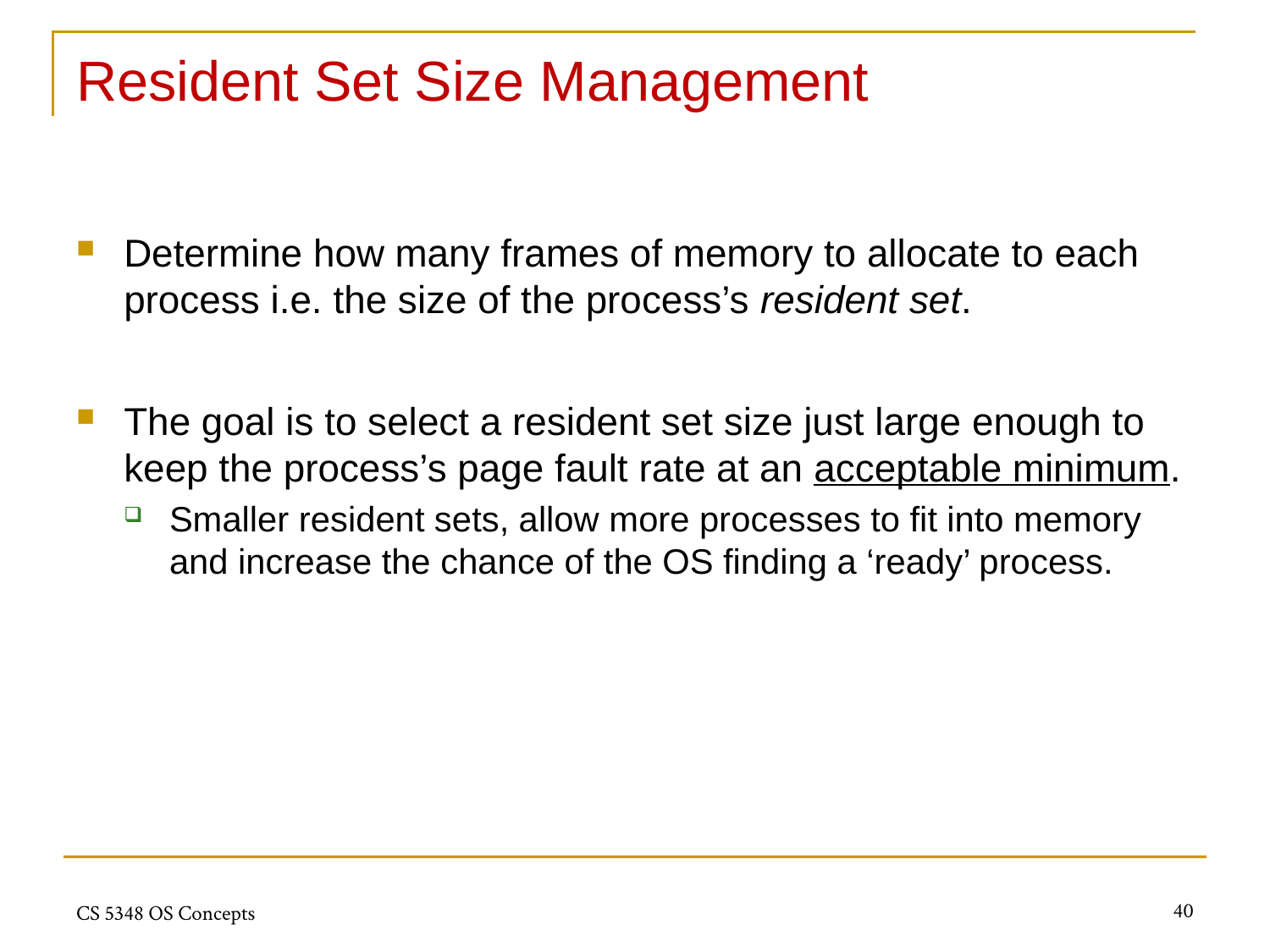

# Resident Set Size Management
Determine how many frames of memory to allocate to each process i.e. the size of the process’s resident set.

The goal is to select a resident set size just large enough to keep the process’s page fault rate at an acceptable minimum.
Smaller resident sets, allow more processes to fit into memory and increase the chance of the OS finding a ‘ready’ process.
40
CS 5348 OS Concepts